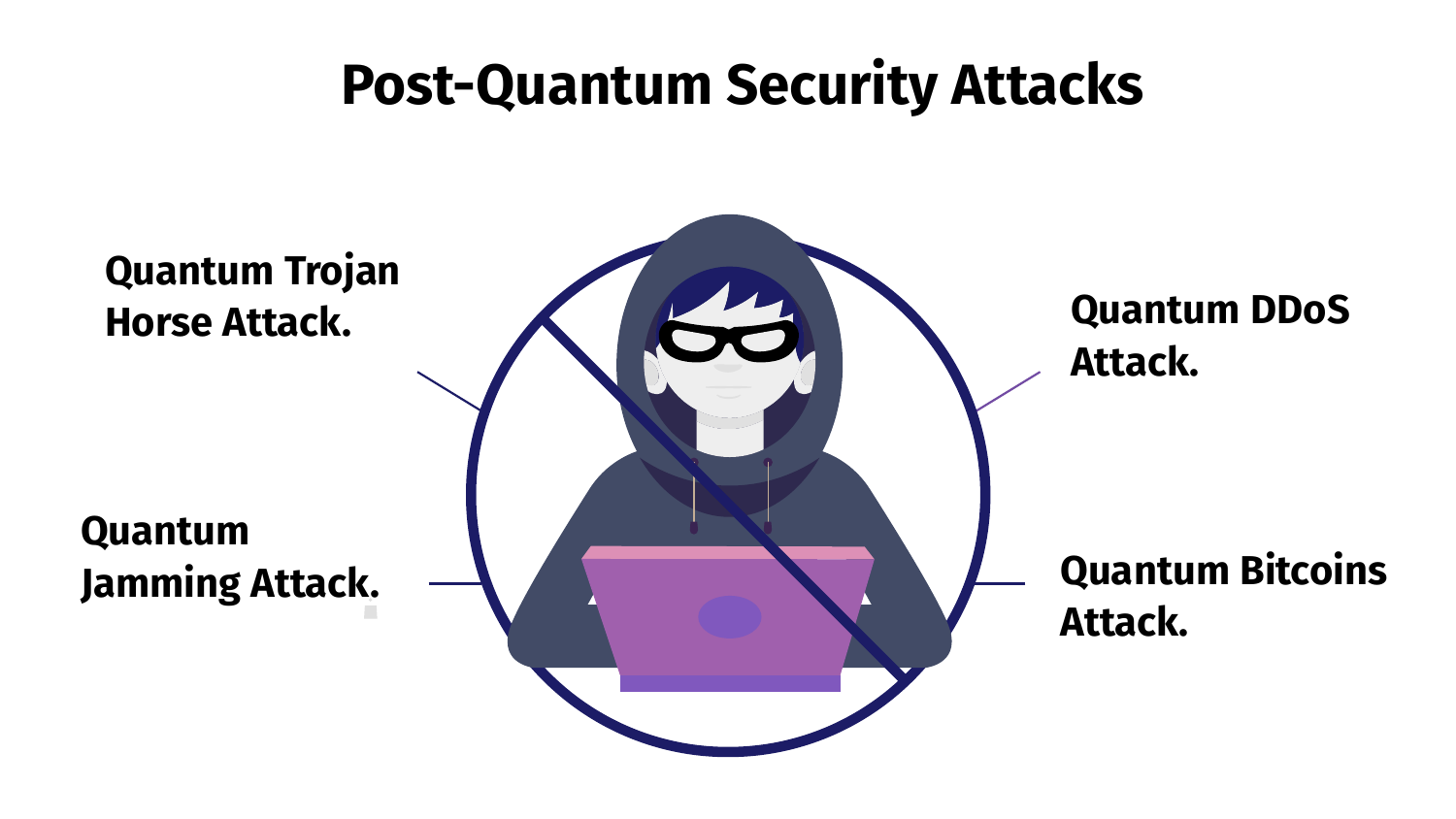

# Post-Quantum Security Attacks

Quantum Trojan Horse Attack.

Quantum DDoS Attack.

Quantum Jamming Attack.

Quantum Bitcoins Attack.